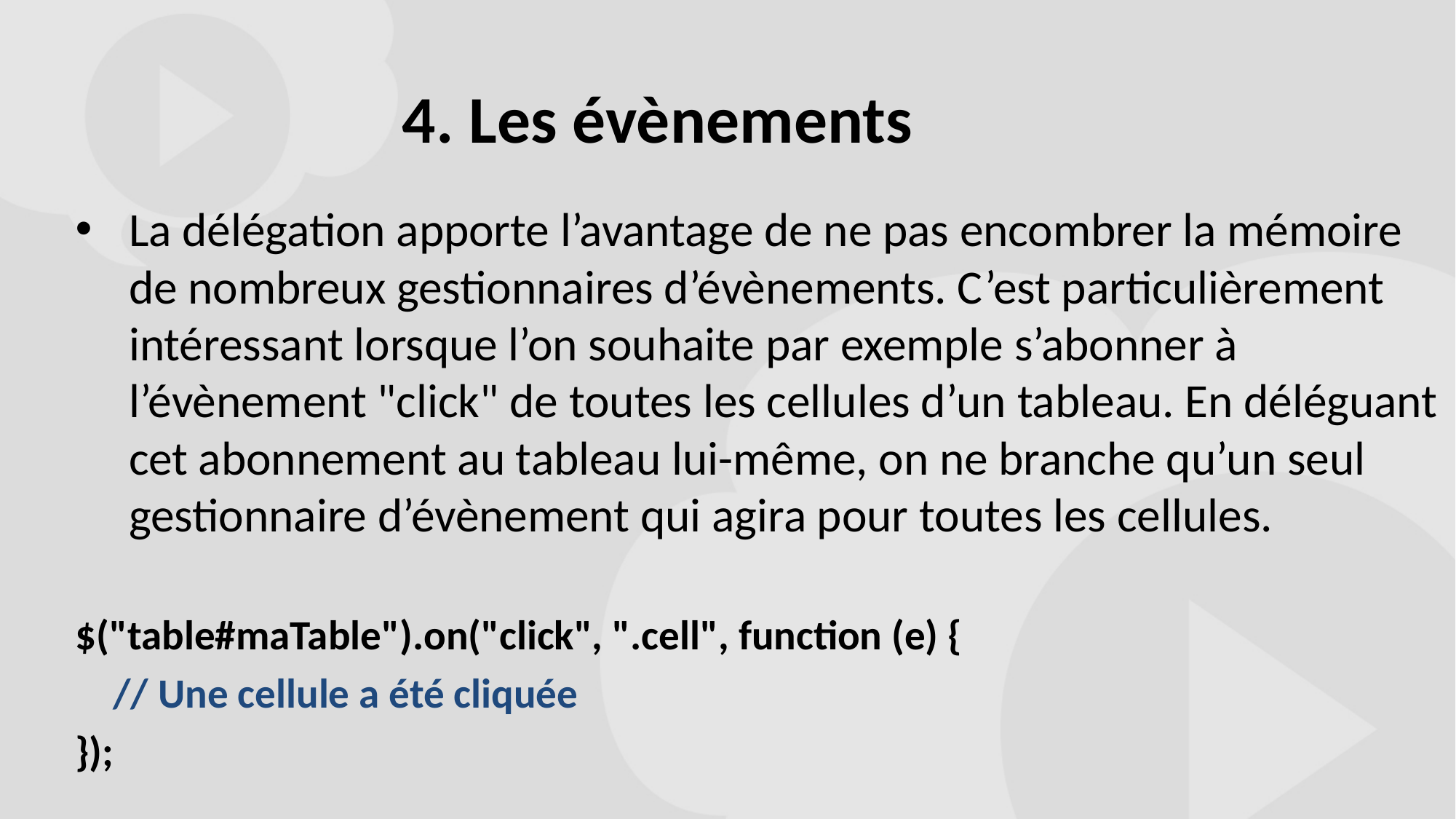

# 4. Les évènements
La délégation apporte l’avantage de ne pas encombrer la mémoire de nombreux gestionnaires d’évènements. C’est particulièrement intéressant lorsque l’on souhaite par exemple s’abonner à l’évènement "click" de toutes les cellules d’un tableau. En déléguant cet abonnement au tableau lui-même, on ne branche qu’un seul gestionnaire d’évènement qui agira pour toutes les cellules.

$("table#maTable").on("click", ".cell", function (e) {
    // Une cellule a été cliquée
});